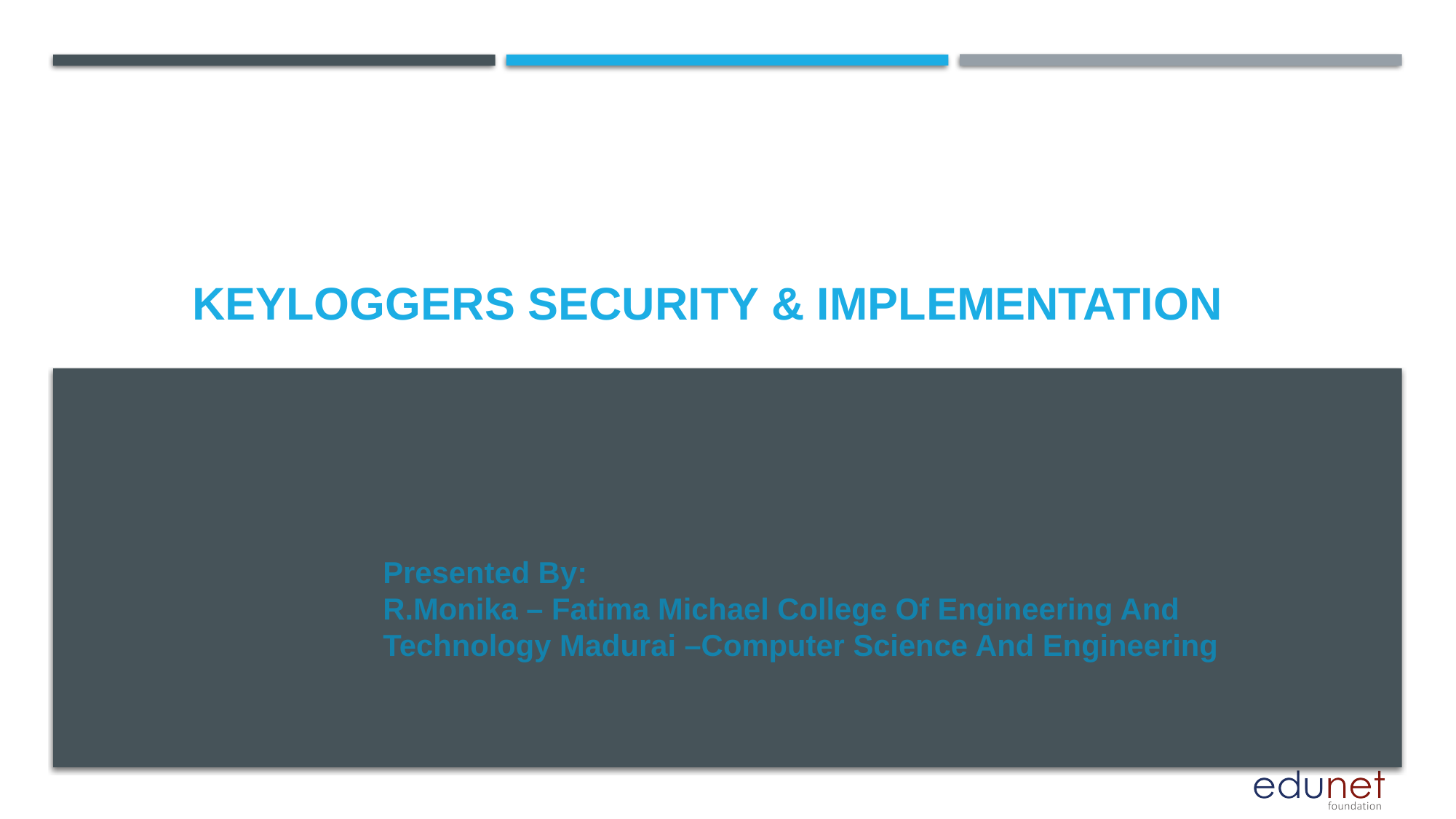

# Keyloggers security & implementation
Presented By:
R.Monika – Fatima Michael College Of Engineering And Technology Madurai –Computer Science And Engineering